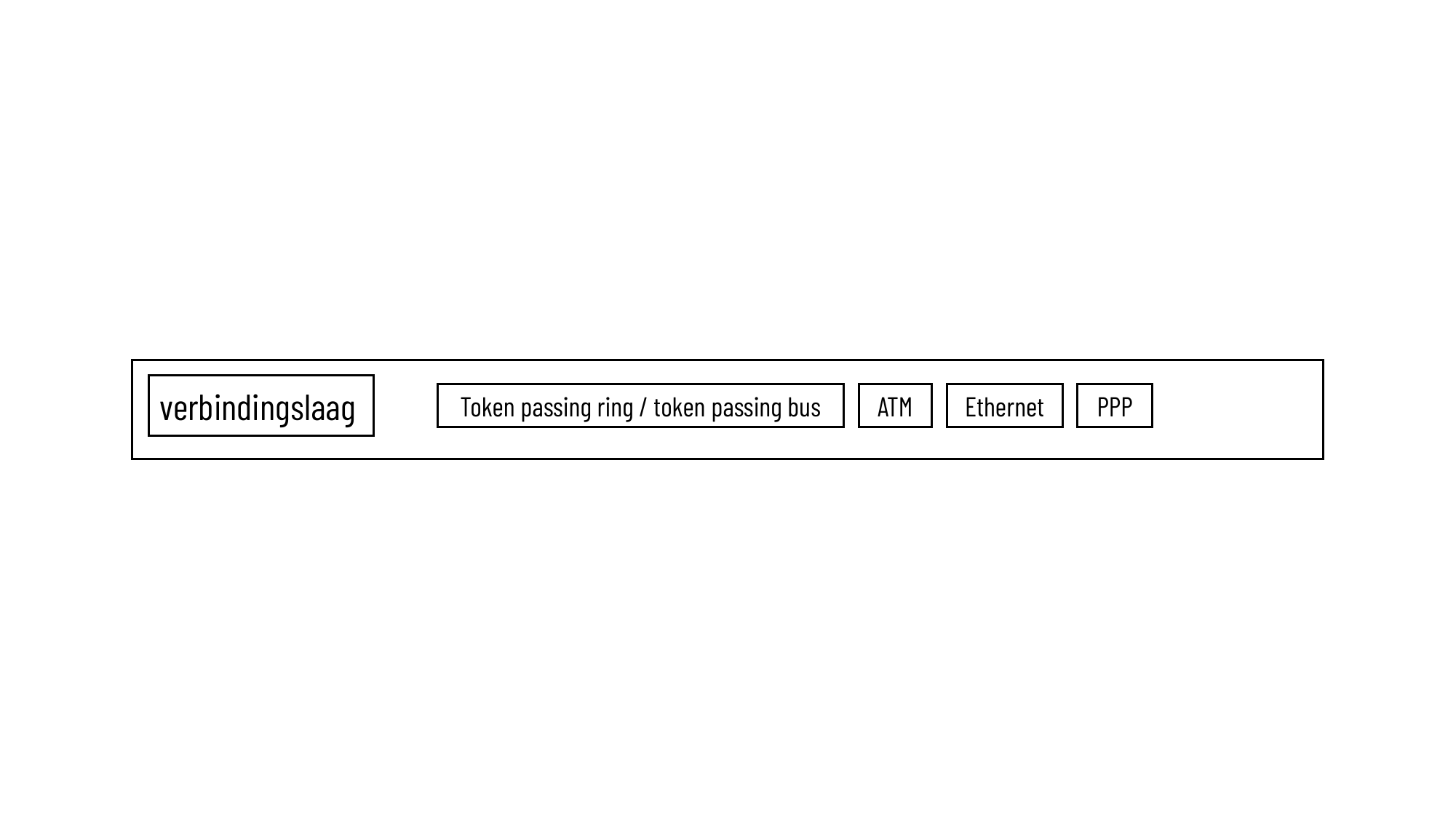

verbindingslaag
Token passing ring / token passing bus
ATM
Ethernet
PPP